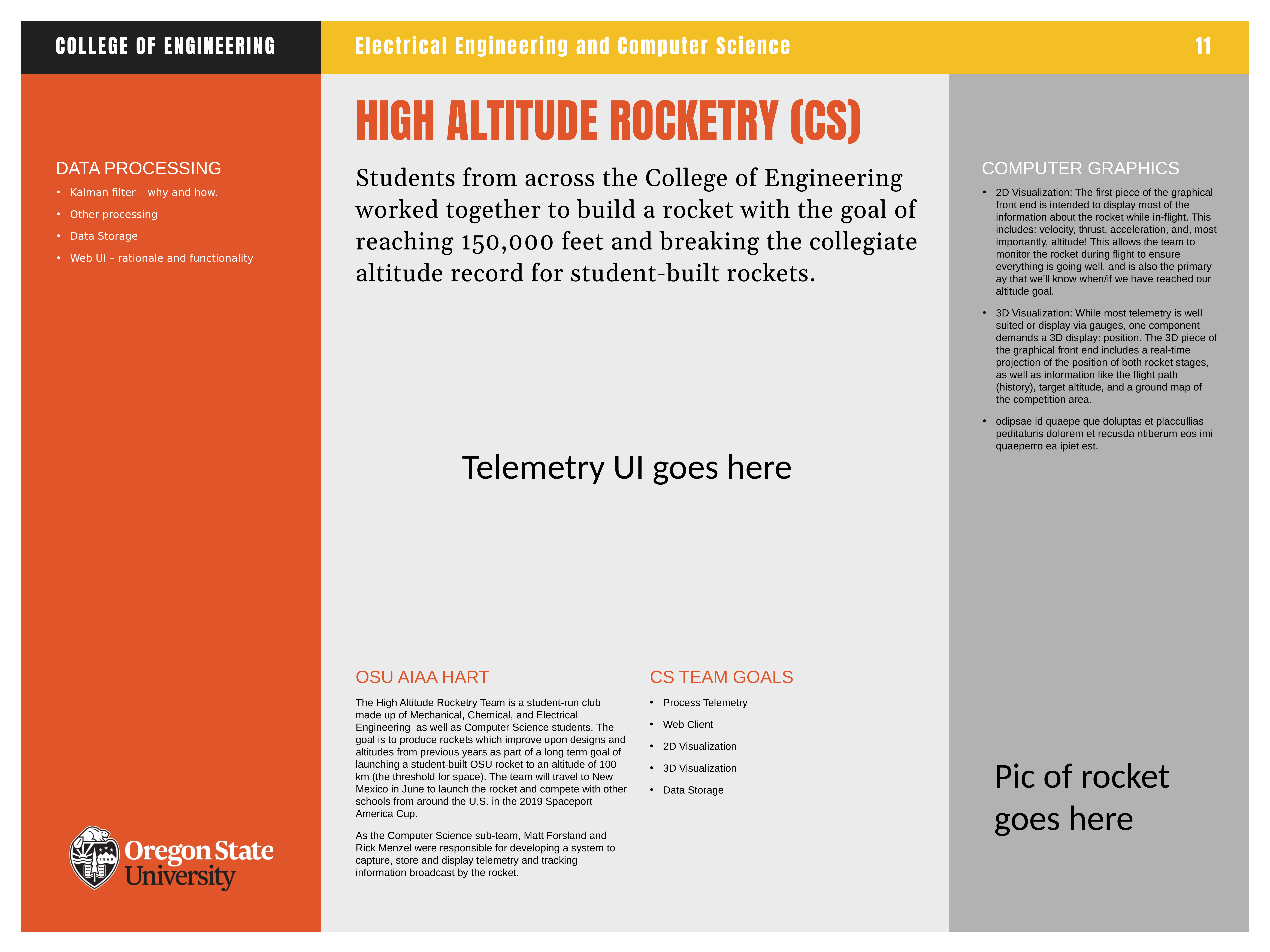

11
High Altitude Rocketry (CS)
DATA processing
Students from across the College of Engineering worked together to build a rocket with the goal of reaching 150,000 feet and breaking the collegiate altitude record for student-built rockets.
Computer graphics
Kalman filter – why and how.
Other processing
Data Storage
Web UI – rationale and functionality
2D Visualization: The first piece of the graphical front end is intended to display most of the information about the rocket while in-flight. This includes: velocity, thrust, acceleration, and, most importantly, altitude! This allows the team to monitor the rocket during flight to ensure everything is going well, and is also the primary ay that we’ll know when/if we have reached our altitude goal.
3D Visualization: While most telemetry is well suited or display via gauges, one component demands a 3D display: position. The 3D piece of the graphical front end includes a real-time projection of the position of both rocket stages, as well as information like the flight path (history), target altitude, and a ground map of the competition area.
odipsae id quaepe que doluptas et placcullias peditaturis dolorem et recusda ntiberum eos imi quaeperro ea ipiet est.

Telemetry UI goes here

CS Team Goals
OSU AIAA HART
The High Altitude Rocketry Team is a student-run club made up of Mechanical, Chemical, and Electrical Engineering  as well as Computer Science students. The goal is to produce rockets which improve upon designs and altitudes from previous years as part of a long term goal of launching a student-built OSU rocket to an altitude of 100 km (the threshold for space). The team will travel to New Mexico in June to launch the rocket and compete with other schools from around the U.S. in the 2019 Spaceport America Cup.
As the Computer Science sub-team, Matt Forsland and Rick Menzel were responsible for developing a system to capture, store and display telemetry and tracking information broadcast by the rocket.
Process Telemetry
Web Client
2D Visualization
3D Visualization
Data Storage

Pic of rocket goes here